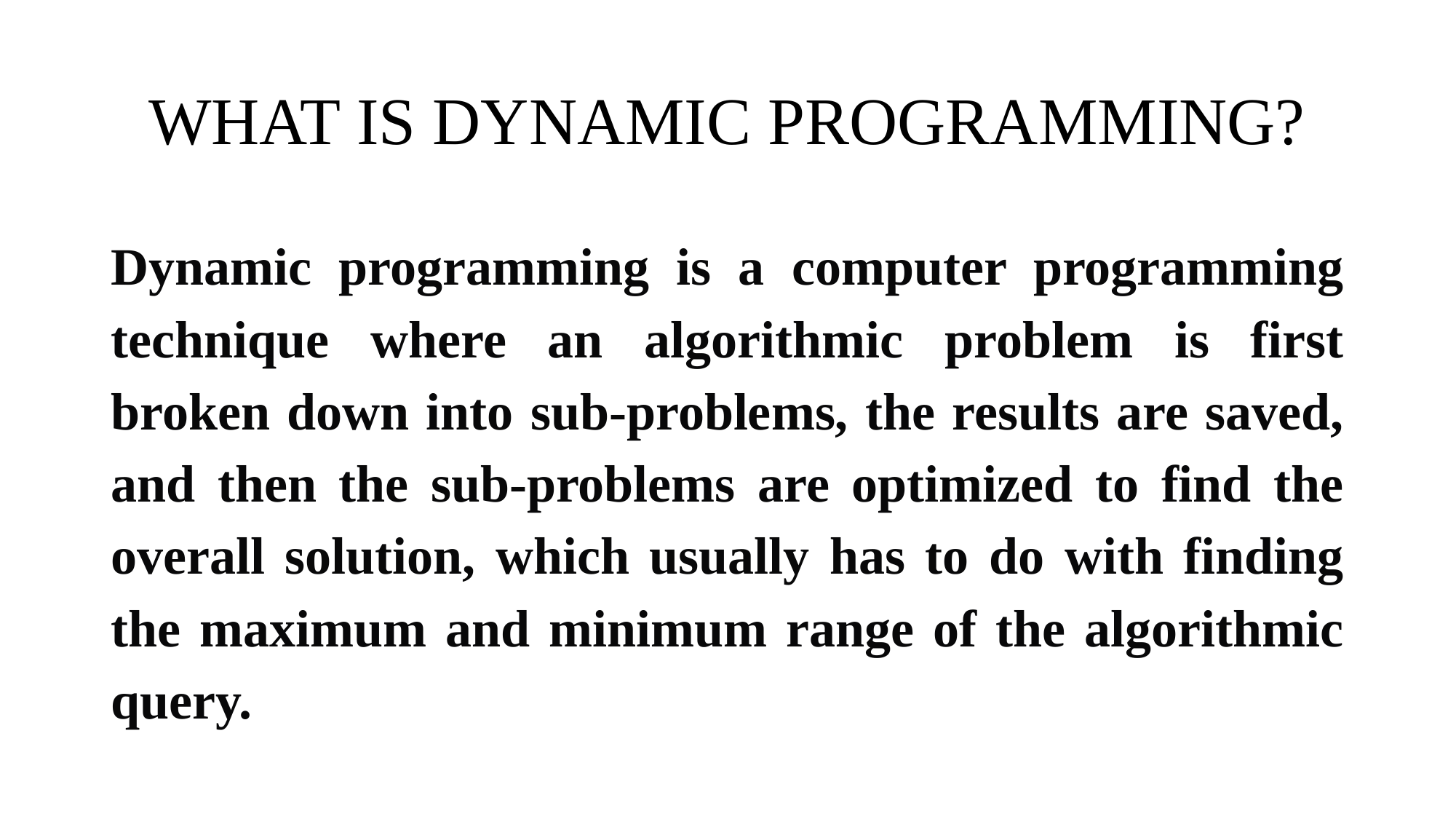

# WHAT IS DYNAMIC PROGRAMMING?
Dynamic programming is a computer programming technique where an algorithmic problem is first broken down into sub-problems, the results are saved, and then the sub-problems are optimized to find the overall solution, which usually has to do with finding the maximum and minimum range of the algorithmic query.